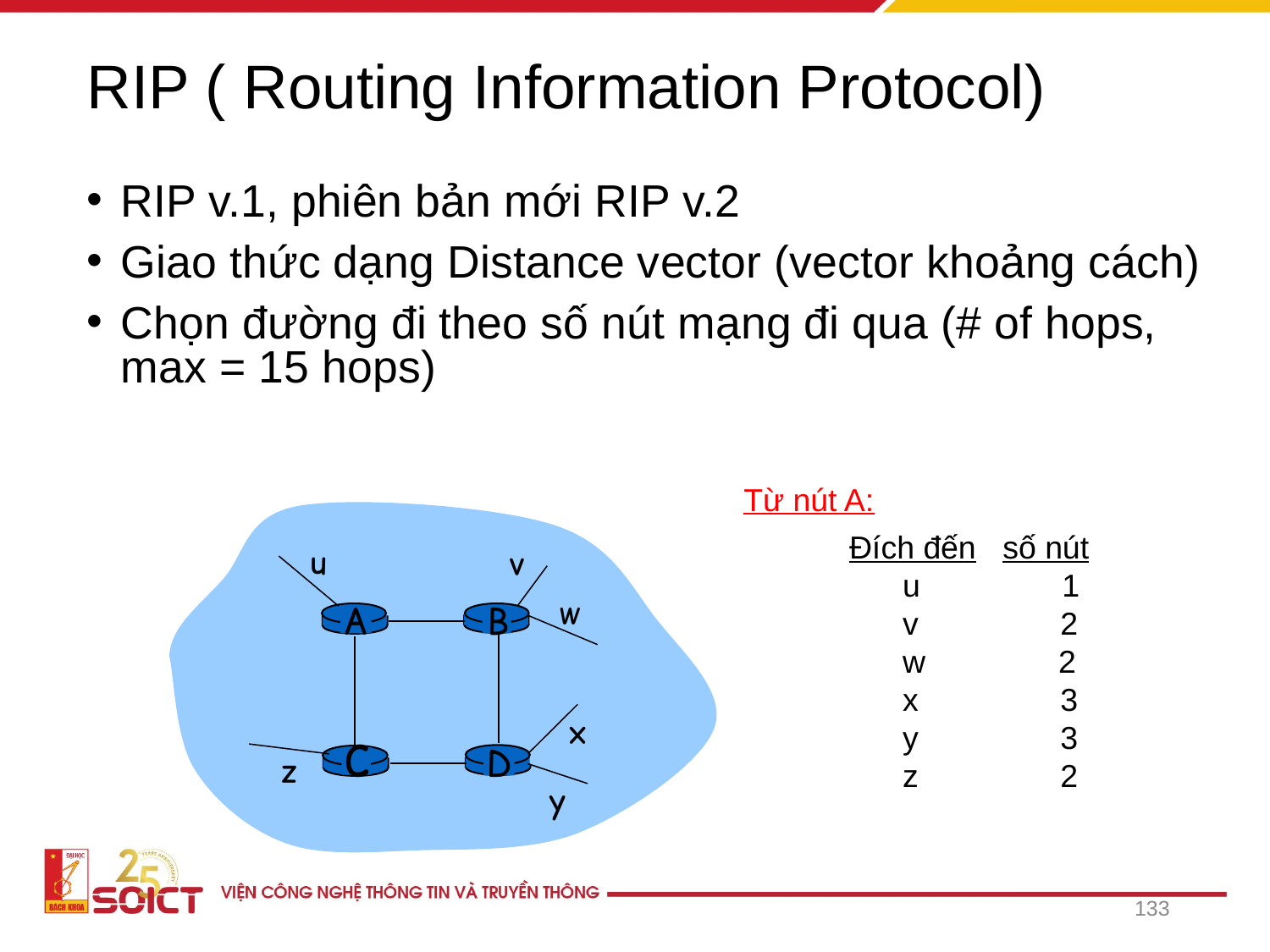

# RIP ( Routing Information Protocol)
RIP v.1, phiên bản mới RIP v.2
Giao thức dạng Distance vector (vector khoảng cách)
Chọn đường đi theo số nút mạng đi qua (# of hops, max = 15 hops)

Từ nút A:

u
v

w
A

B

x
C

D

z

y
Đích đến   số nút
      u                1
      v                2
      w               2
      x                3
      y                3
      z                2

133